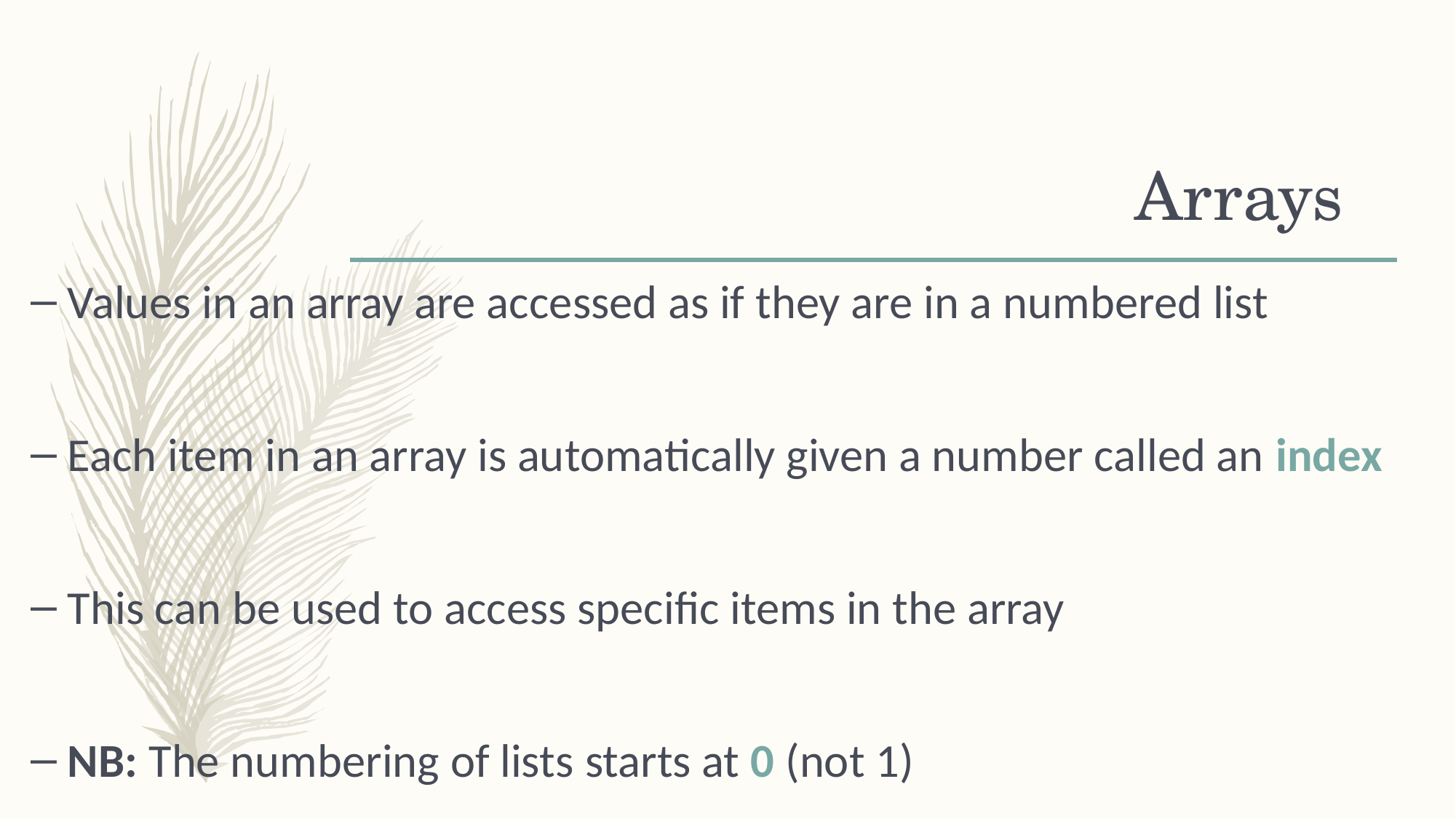

# Arrays
Values in an array are accessed as if they are in a numbered list

Each item in an array is automatically given a number called an index

This can be used to access specific items in the array

NB: The numbering of lists starts at 0 (not 1)